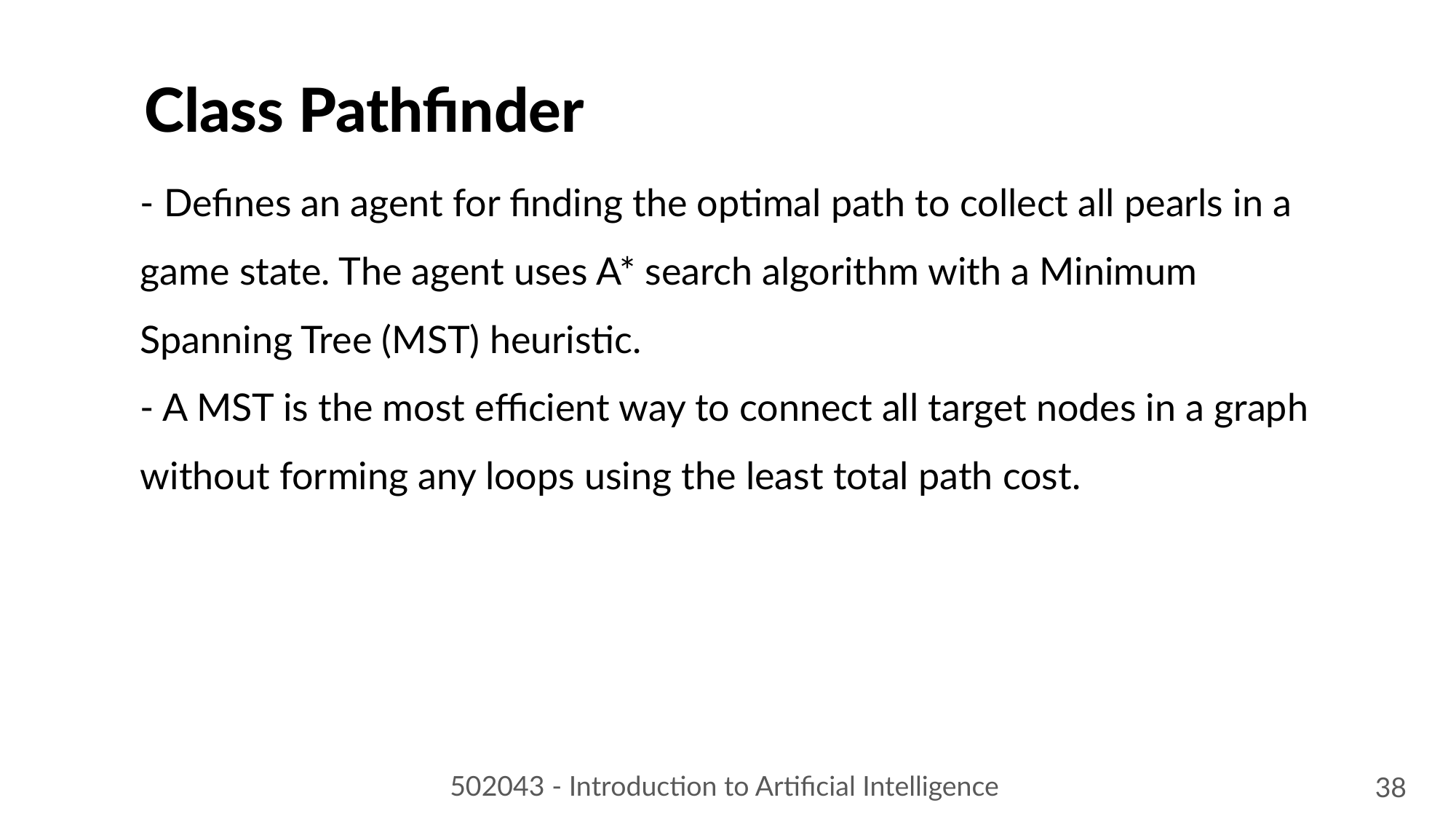

Class Pathfinder
- Defines an agent for finding the optimal path to collect all pearls in a game state. The agent uses A* search algorithm with a Minimum Spanning Tree (MST) heuristic.
- A MST is the most efficient way to connect all target nodes in a graph without forming any loops using the least total path cost.
502043 - Introduction to Artificial Intelligence
38